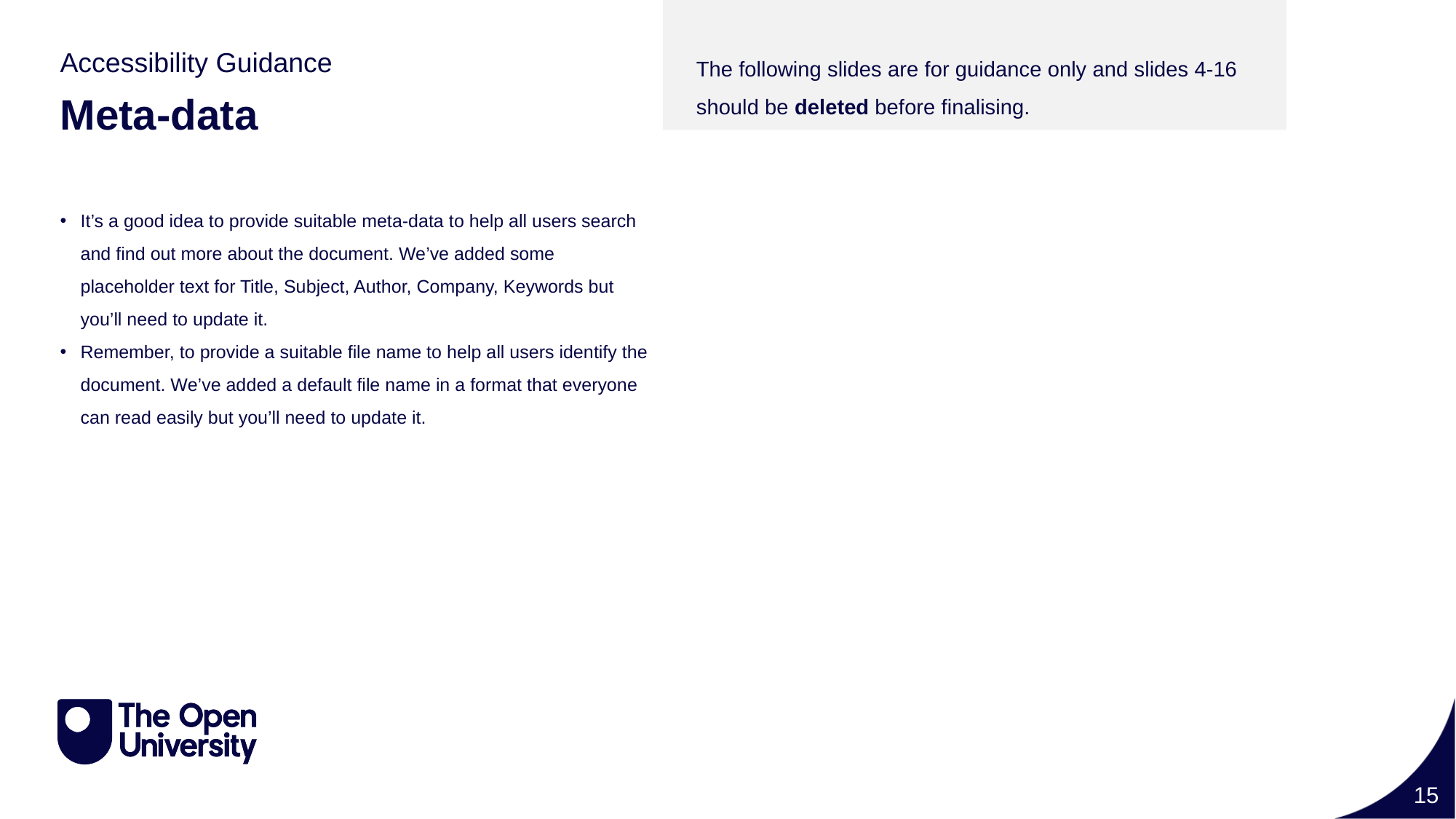

Guidance Slide 12
The following slides are for guidance only and slides 4-16 should be deleted before finalising.
Accessibility Guidance
Meta-data

It’s a good idea to provide suitable meta-data to help all users search and find out more about the document. We’ve added some placeholder text for Title, Subject, Author, Company, Keywords but you’ll need to update it.
Remember, to provide a suitable file name to help all users identify the document. We’ve added a default file name in a format that everyone can read easily but you’ll need to update it.